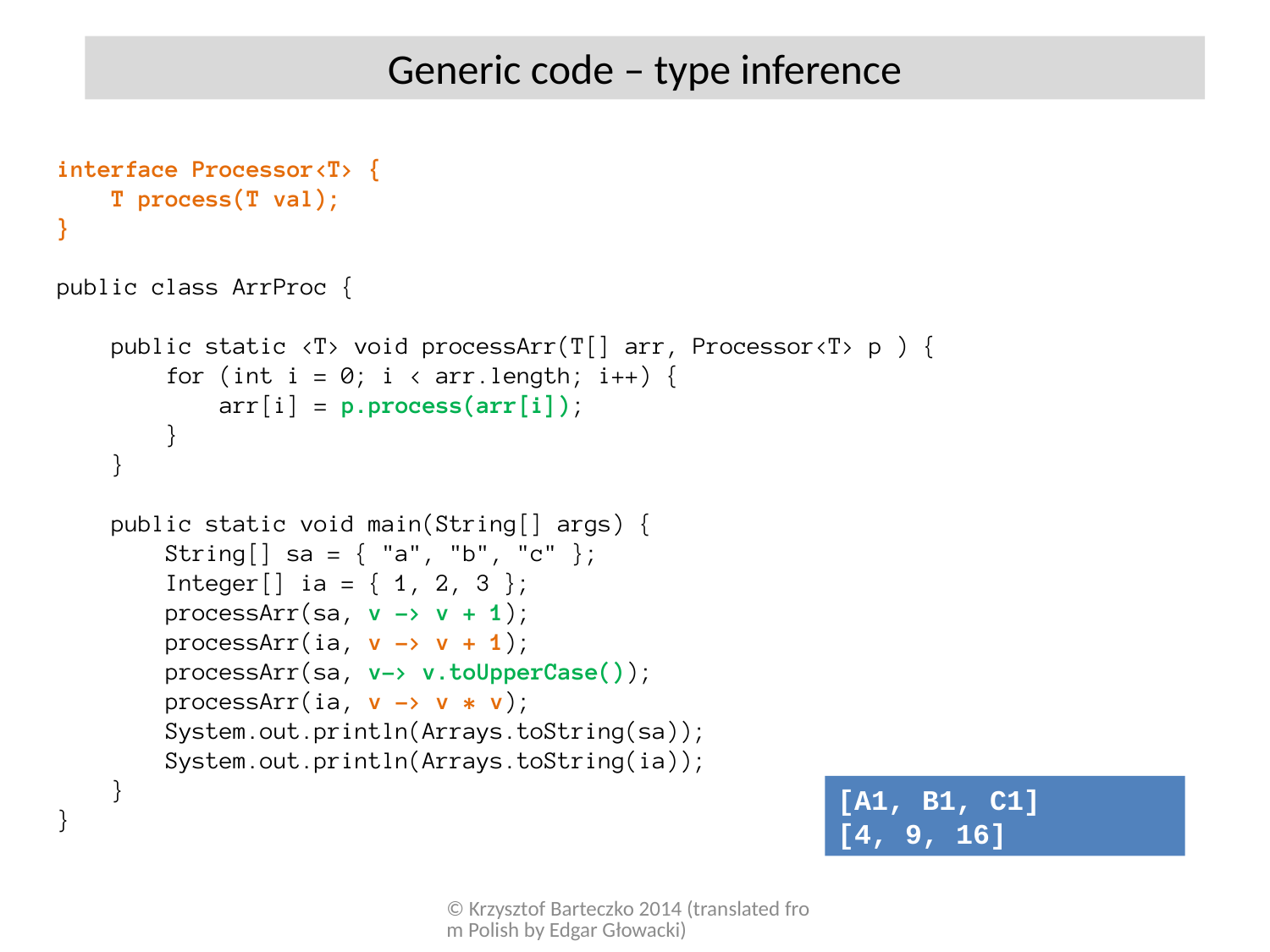

Generic code – type inference
interface Processor<T> {
    T process(T val);
}

public class ArrProc {

    public static <T> void processArr(T[] arr, Processor<T> p ) {
        for (int i = 0; i < arr.length; i++) {
            arr[i] = p.process(arr[i]);
        }
    }

    public static void main(String[] args) {
        String[] sa = { "a", "b", "c" };
        Integer[] ia = { 1, 2, 3 };
        processArr(sa, v -> v + 1);
        processArr(ia, v -> v + 1);
        processArr(sa, v-> v.toUpperCase());
        processArr(ia, v -> v * v);
        System.out.println(Arrays.toString(sa));
        System.out.println(Arrays.toString(ia));
    }
}
[A1, B1, C1]
[4, 9, 16]
© Krzysztof Barteczko 2014 (translated from Polish by Edgar Głowacki)